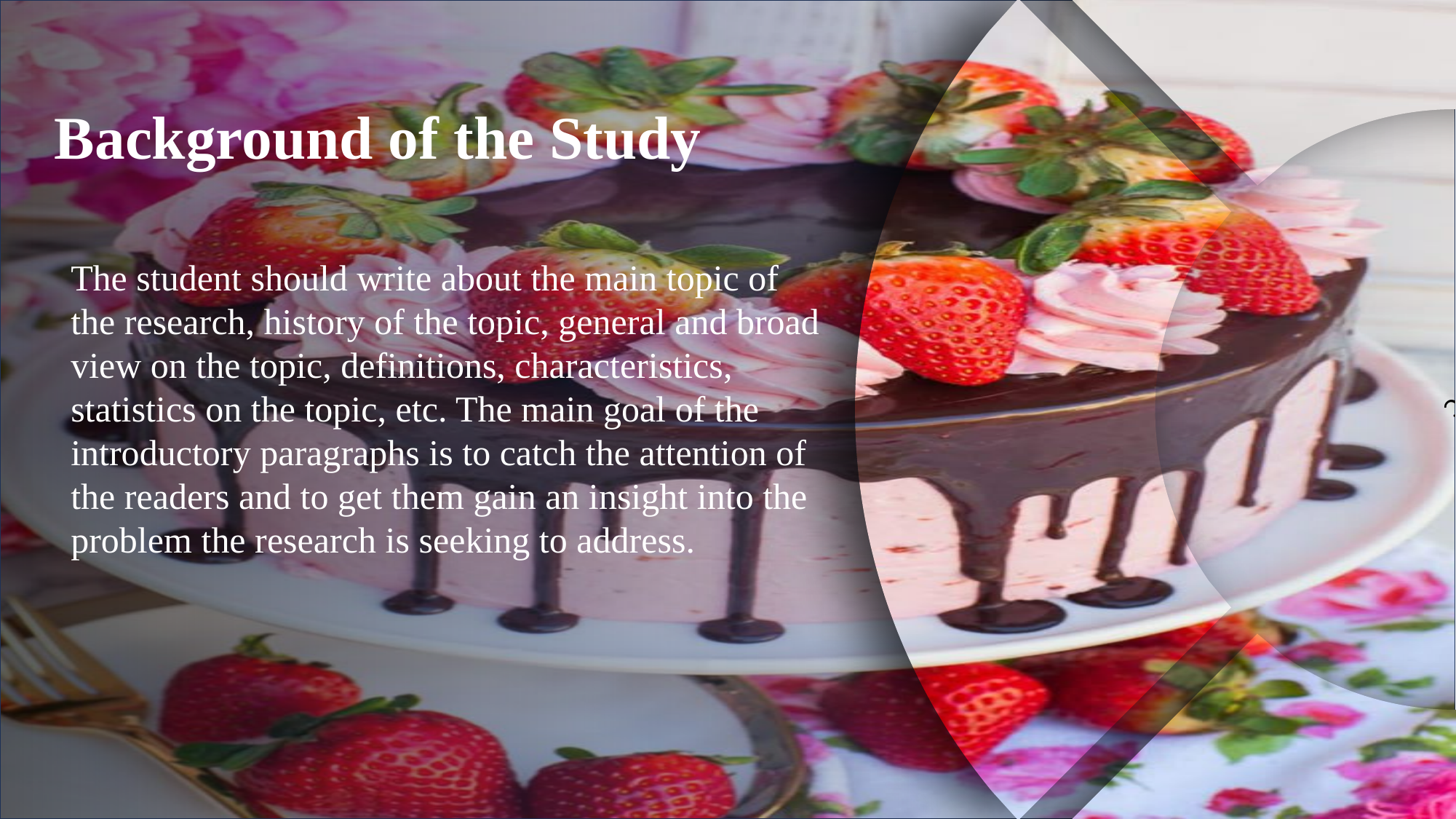

Background of the Study
The student should write about the main topic of the research, history of the topic, general and broad view on the topic, definitions, characteristics, statistics on the topic, etc. The main goal of the introductory paragraphs is to catch the attention of the readers and to get them gain an insight into the problem the research is seeking to address.
C
Background of the Study
The student should write about the main topic of the research, history of the topic, general and broad view on the topic, definitions, characteristics, statistics on the topic, etc. The main goal of the introductory paragraphs is to catch the attention of the readers and to get them gain an insight into the problem the research is seeking to address.
Statement of the Problem
The student should write about the main problem that the research is going to address, why an issue is worth studying and relevant information to support why the problem exists. It is the focal point of the research, a sentence with several paragraphs of elaboration